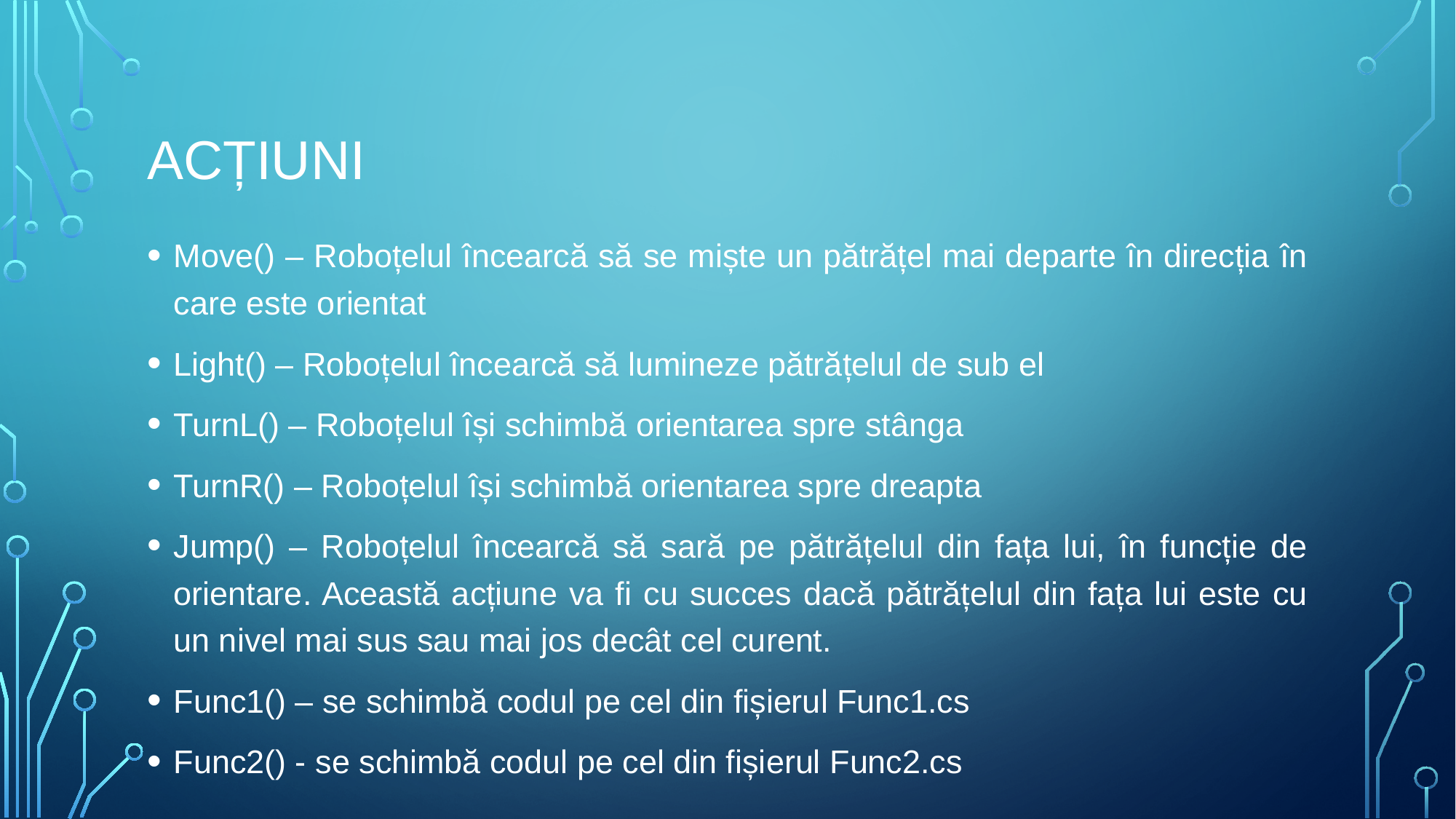

# Acțiuni
Move() – Roboțelul încearcă să se miște un pătrățel mai departe în direcția în care este orientat
Light() – Roboțelul încearcă să lumineze pătrățelul de sub el
TurnL() – Roboțelul își schimbă orientarea spre stânga
TurnR() – Roboțelul își schimbă orientarea spre dreapta
Jump() – Roboțelul încearcă să sară pe pătrățelul din fața lui, în funcție de orientare. Această acțiune va fi cu succes dacă pătrățelul din fața lui este cu un nivel mai sus sau mai jos decât cel curent.
Func1() – se schimbă codul pe cel din fișierul Func1.cs
Func2() - se schimbă codul pe cel din fișierul Func2.cs